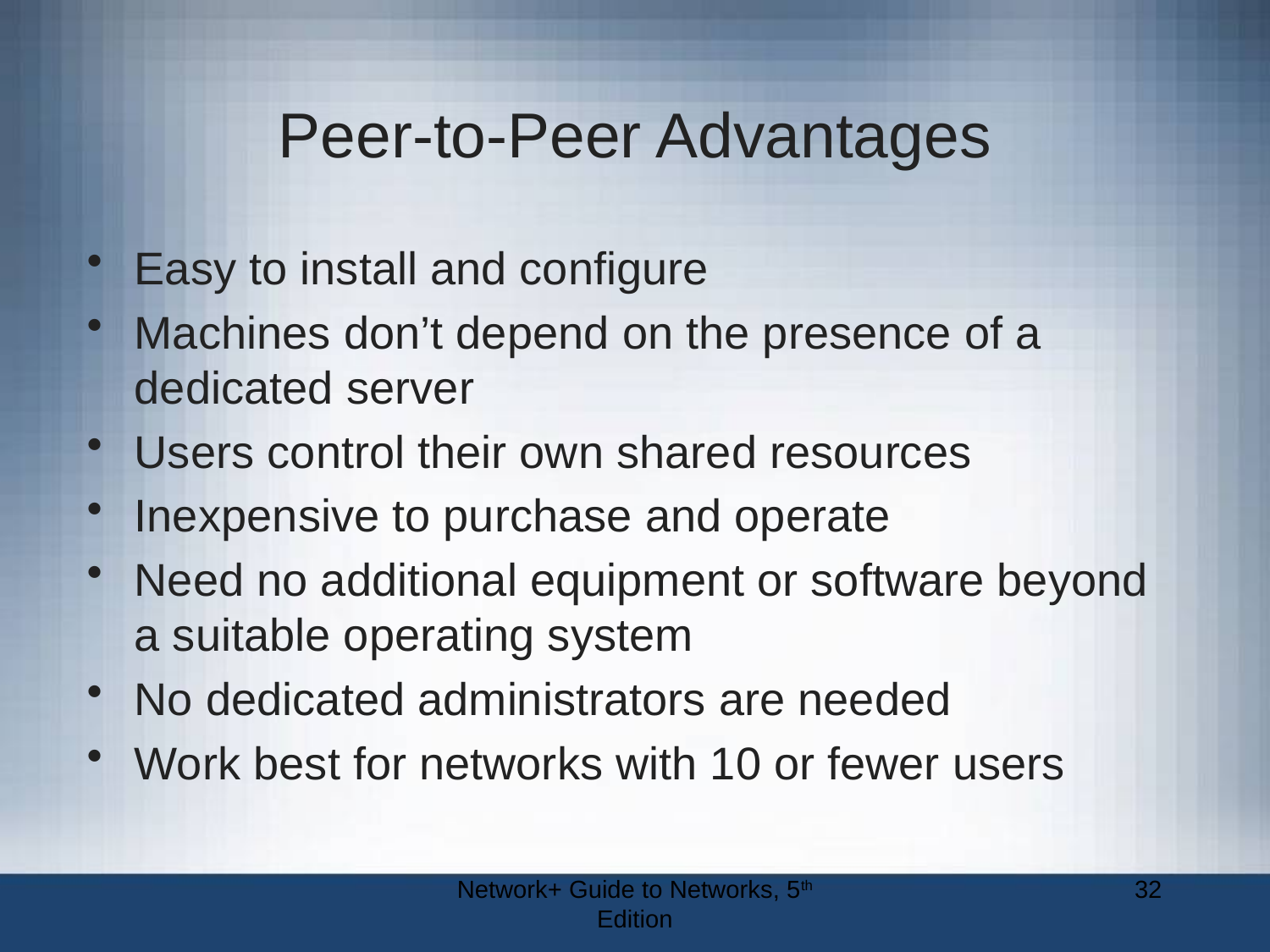

# Peer-to-Peer Advantages
Easy to install and configure
Machines don’t depend on the presence of a dedicated server
Users control their own shared resources
Inexpensive to purchase and operate
Need no additional equipment or software beyond a suitable operating system
No dedicated administrators are needed
Work best for networks with 10 or fewer users

Network+ Guide to Networks, 5th Edition
32